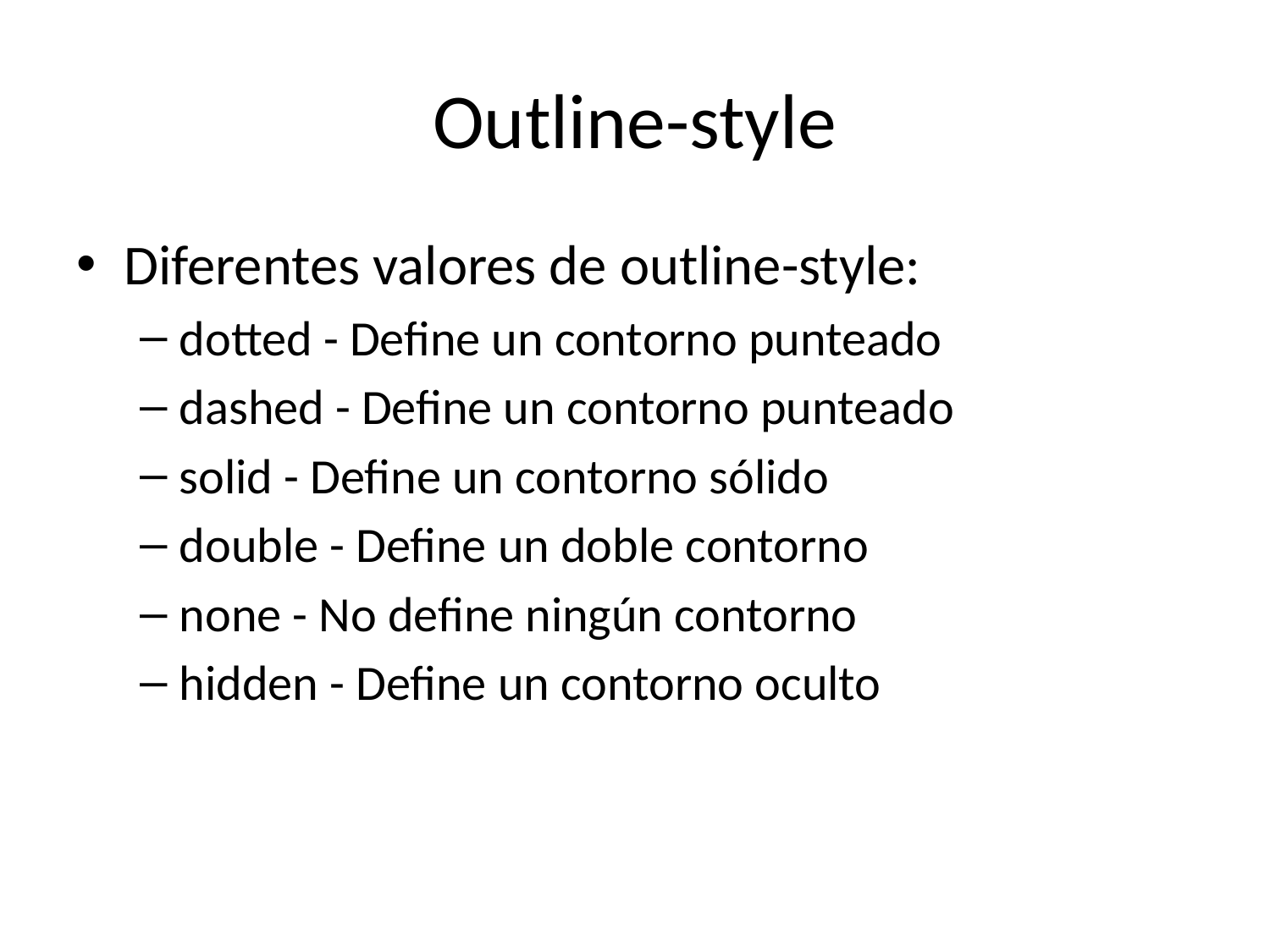

# Outline-style
Diferentes valores de outline-style:
dotted - Define un contorno punteado
dashed - Define un contorno punteado
solid - Define un contorno sólido
double - Define un doble contorno
none - No define ningún contorno
hidden - Define un contorno oculto